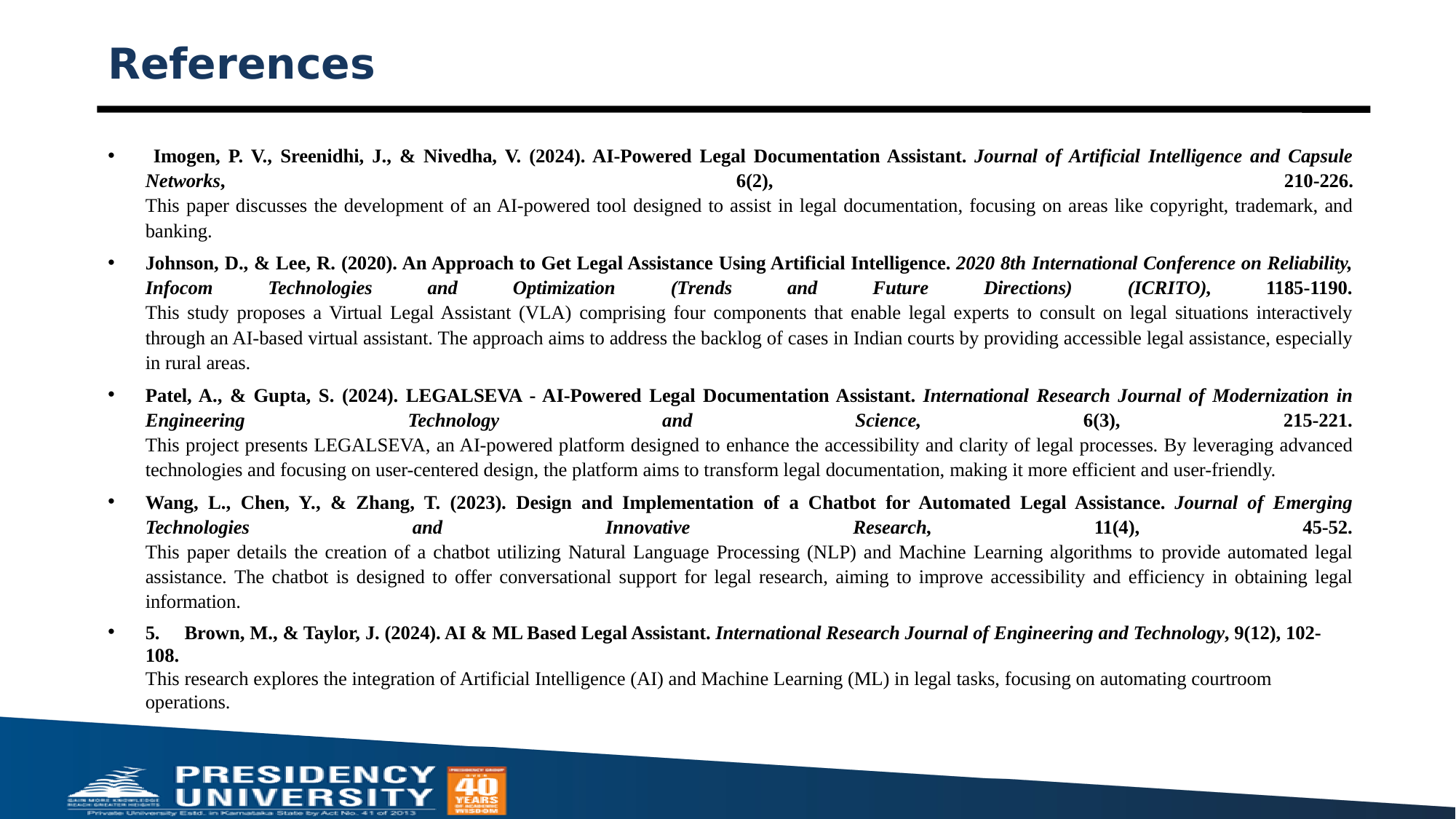

# References
 Imogen, P. V., Sreenidhi, J., & Nivedha, V. (2024). AI-Powered Legal Documentation Assistant. Journal of Artificial Intelligence and Capsule Networks, 6(2), 210-226.
This paper discusses the development of an AI-powered tool designed to assist in legal documentation, focusing on areas like copyright, trademark, and banking.
Johnson, D., & Lee, R. (2020). An Approach to Get Legal Assistance Using Artificial Intelligence. 2020 8th International Conference on Reliability, Infocom Technologies and Optimization (Trends and Future Directions) (ICRITO), 1185-1190.
This study proposes a Virtual Legal Assistant (VLA) comprising four components that enable legal experts to consult on legal situations interactively through an AI-based virtual assistant. The approach aims to address the backlog of cases in Indian courts by providing accessible legal assistance, especially in rural areas.
Patel, A., & Gupta, S. (2024). LEGALSEVA - AI-Powered Legal Documentation Assistant. International Research Journal of Modernization in Engineering Technology and Science, 6(3), 215-221.
This project presents LEGALSEVA, an AI-powered platform designed to enhance the accessibility and clarity of legal processes. By leveraging advanced technologies and focusing on user-centered design, the platform aims to transform legal documentation, making it more efficient and user-friendly.
Wang, L., Chen, Y., & Zhang, T. (2023). Design and Implementation of a Chatbot for Automated Legal Assistance. Journal of Emerging Technologies and Innovative Research, 11(4), 45-52.
This paper details the creation of a chatbot utilizing Natural Language Processing (NLP) and Machine Learning algorithms to provide automated legal assistance. The chatbot is designed to offer conversational support for legal research, aiming to improve accessibility and efficiency in obtaining legal information.
5.     Brown, M., & Taylor, J. (2024). AI & ML Based Legal Assistant. International Research Journal of Engineering and Technology, 9(12), 102-108.
This research explores the integration of Artificial Intelligence (AI) and Machine Learning (ML) in legal tasks, focusing on automating courtroom operations.